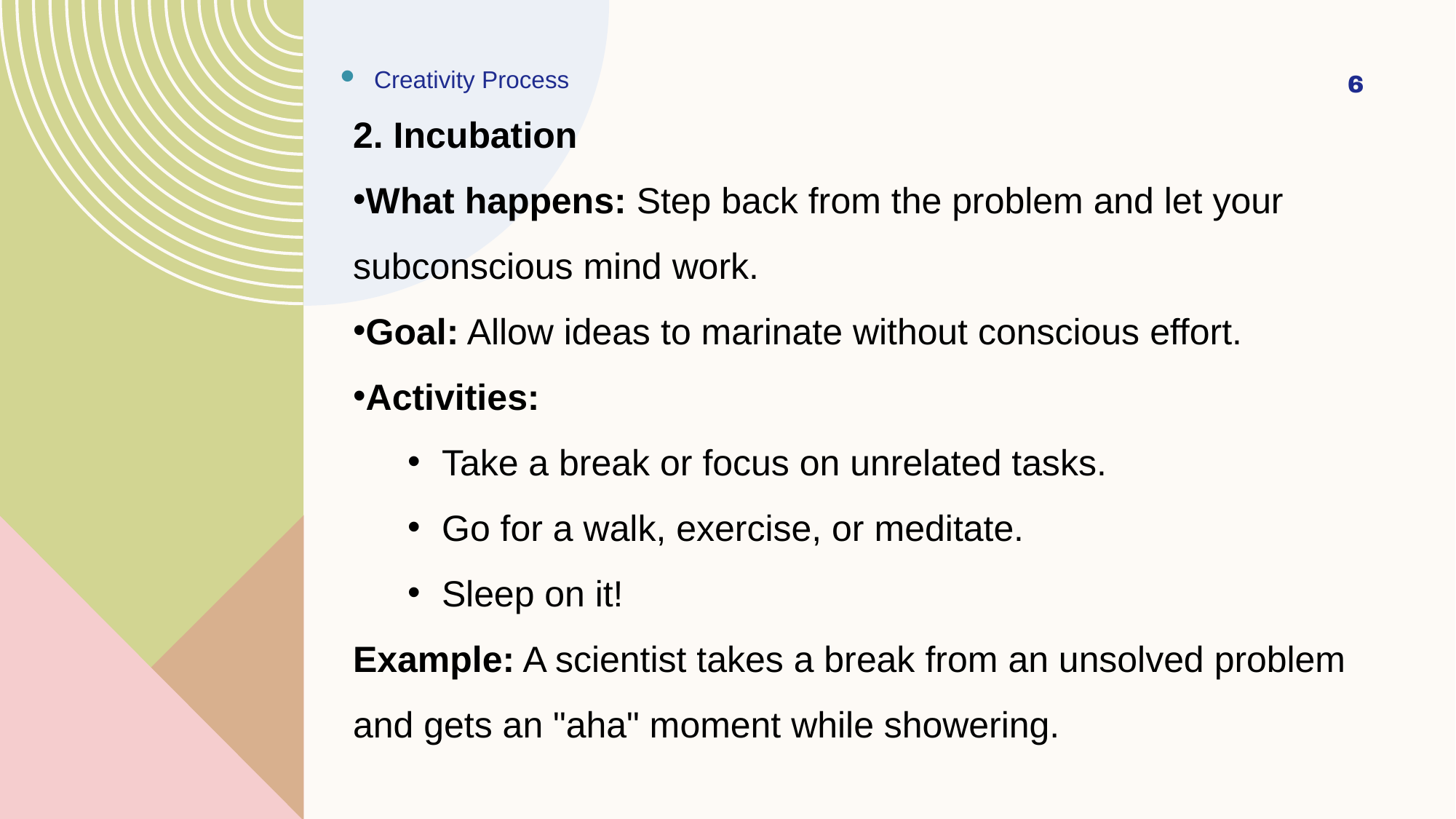

6
Creativity Process
2. Incubation
What happens: Step back from the problem and let your subconscious mind work.
Goal: Allow ideas to marinate without conscious effort.
Activities:
Take a break or focus on unrelated tasks.
Go for a walk, exercise, or meditate.
Sleep on it!
Example: A scientist takes a break from an unsolved problem and gets an "aha" moment while showering.